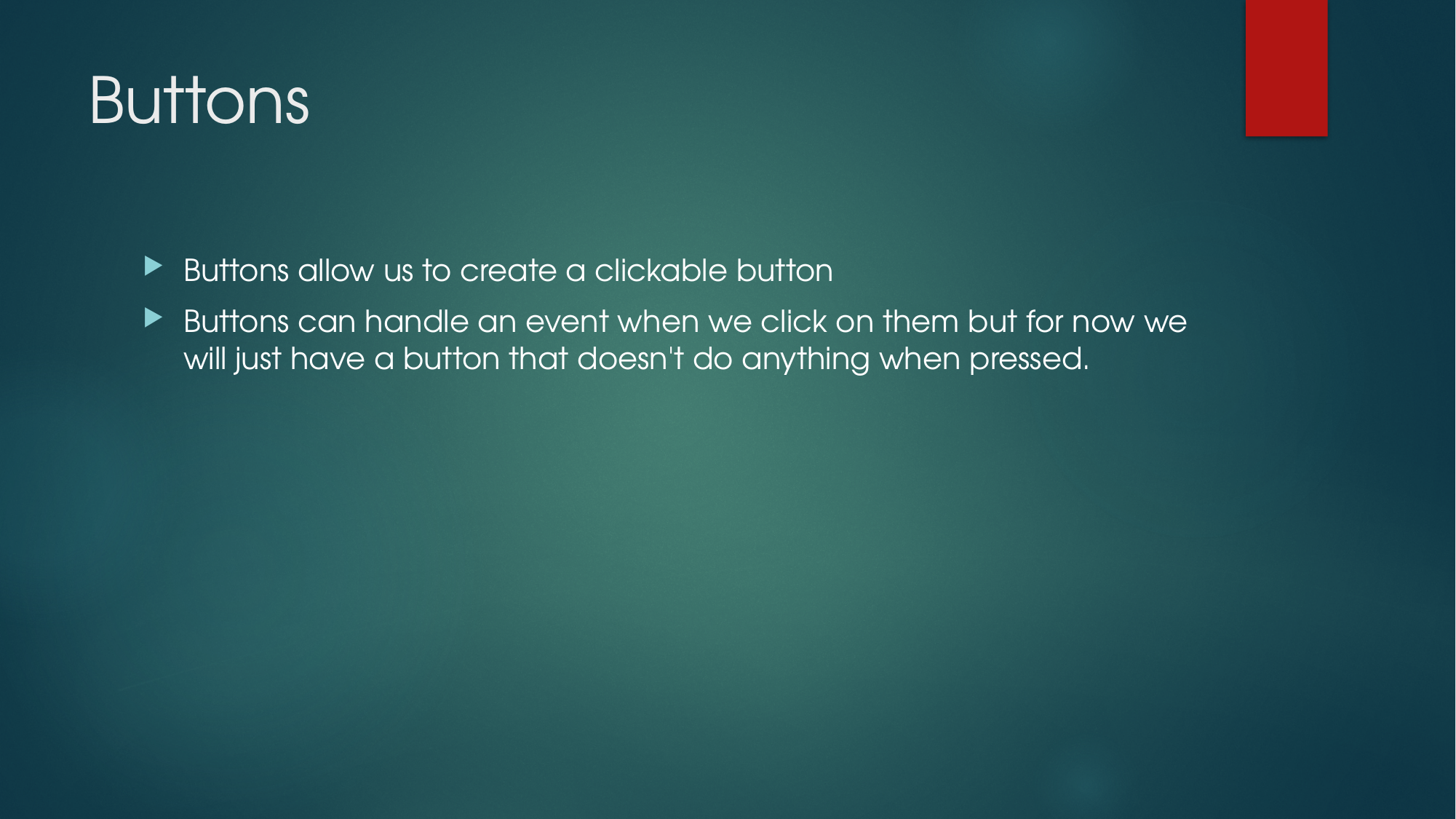

# Buttons
Buttons allow us to create a clickable button
Buttons can handle an event when we click on them but for now we will just have a button that doesn't do anything when pressed.